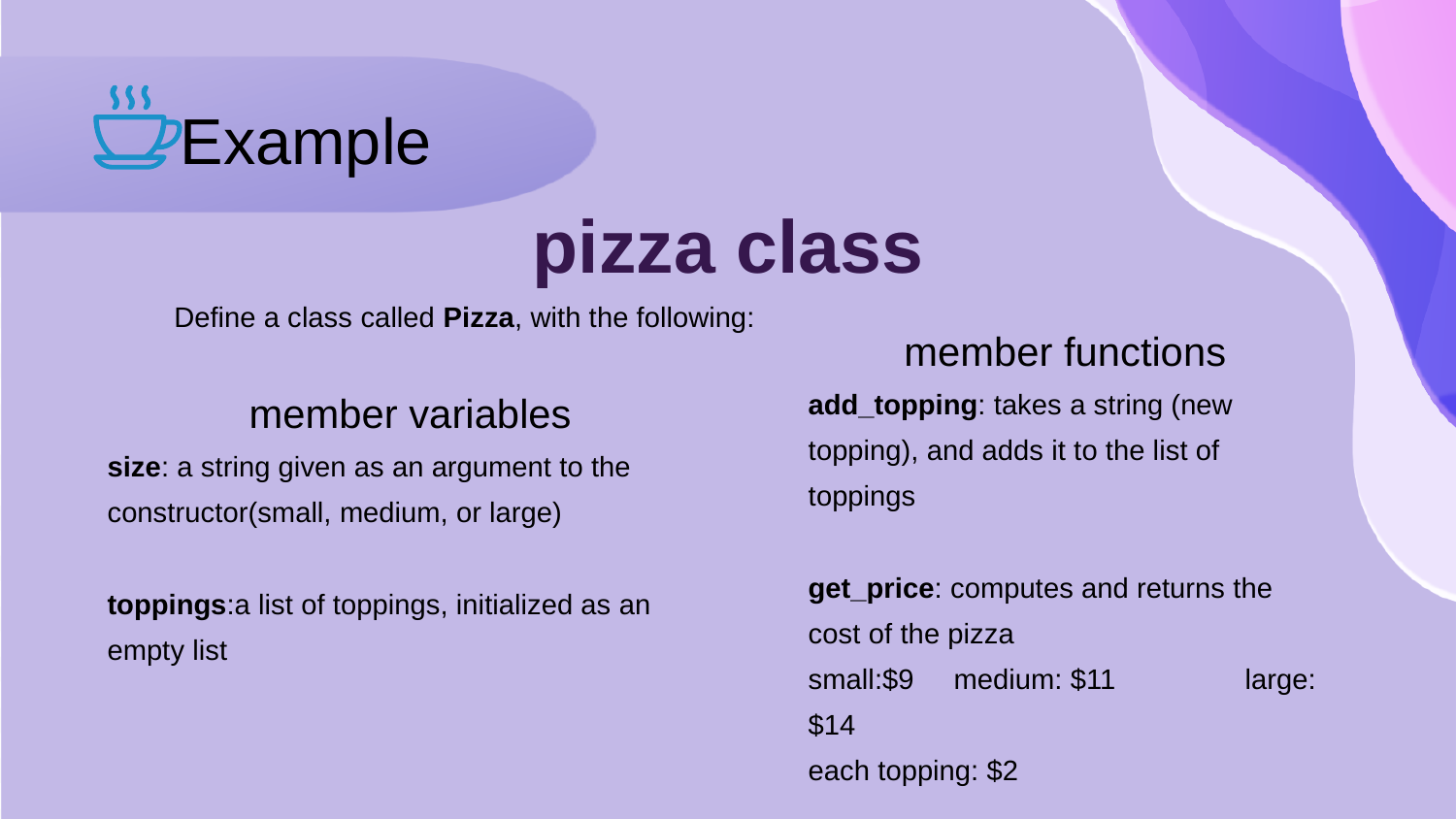

Example

pizza class
Define a class called Pizza, with the following:
member functions
add_topping: takes a string (new topping), and adds it to the list of toppings

get_price: computes and returns the cost of the pizza
small:$9	medium: $11	large: $14
each topping: $2

member variables
size: a string given as an argument to the constructor(small, medium, or large)

toppings:a list of toppings, initialized as an empty list